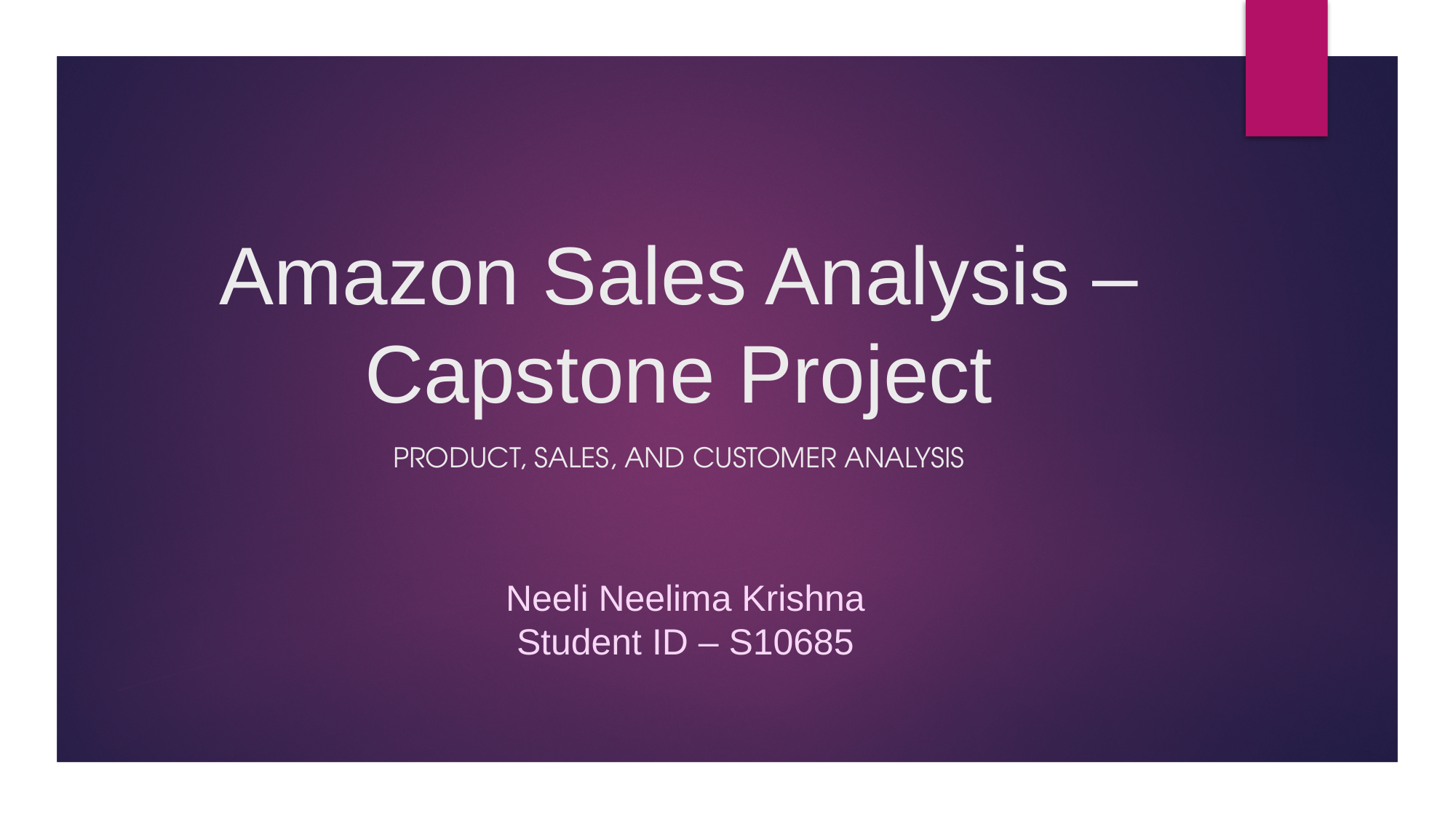

# Amazon Sales Analysis – Capstone Project
Product, Sales, and Customer Analysis
Neeli Neelima Krishna
Student ID – S10685